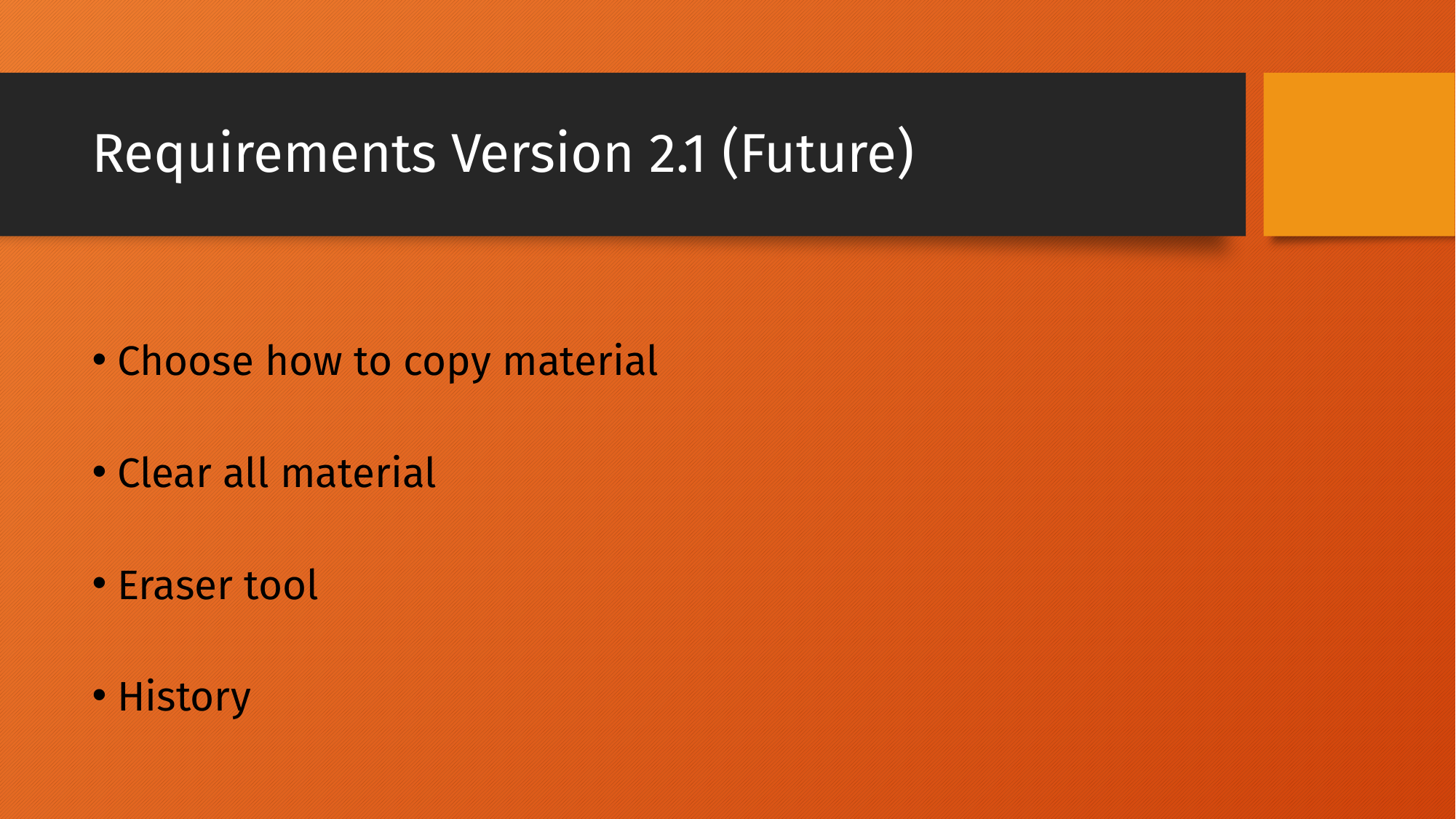

# Requirements Version 2.1 (Future)
Choose how to copy material
Clear all material
Eraser tool
History